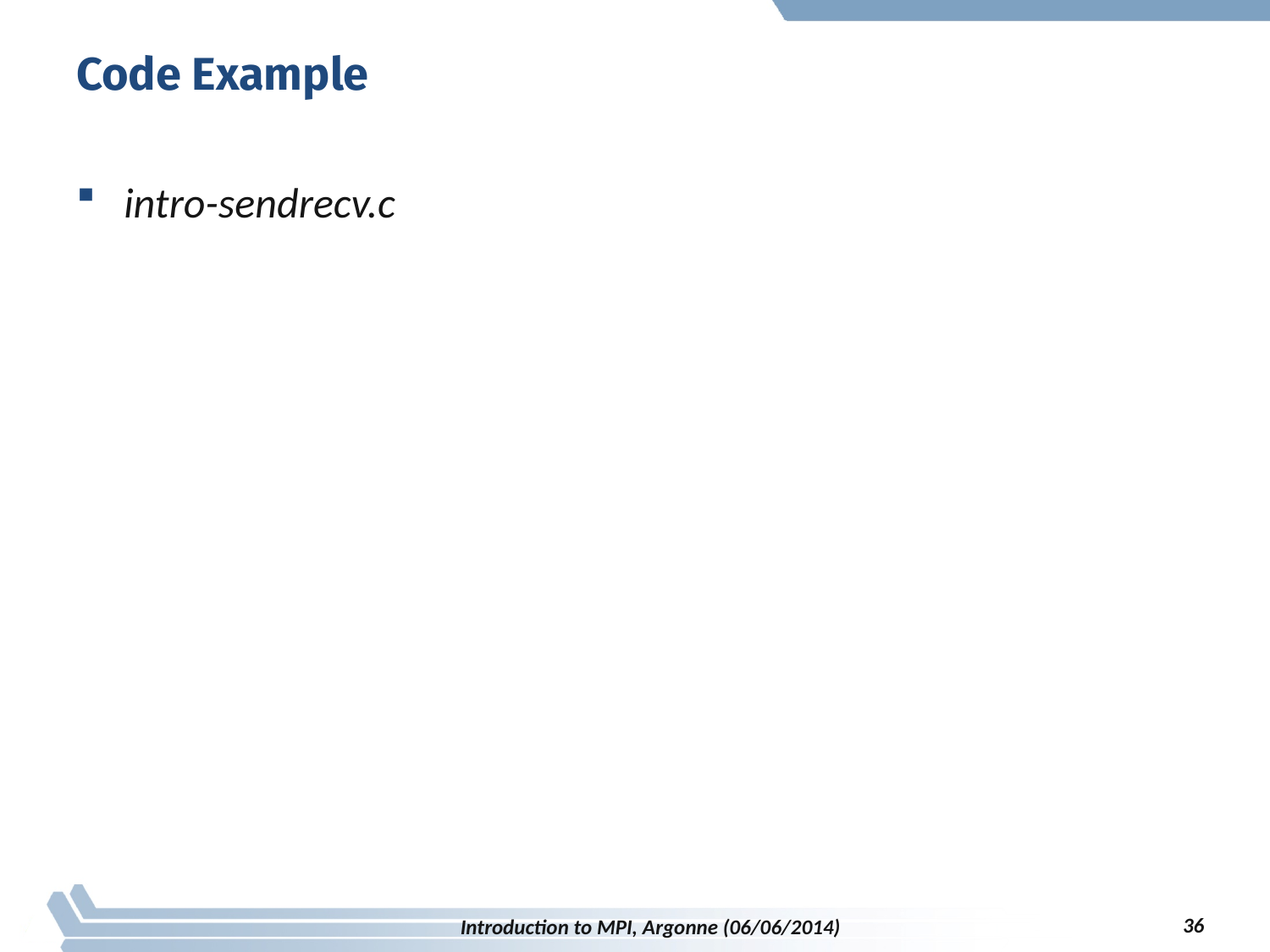

# Code Example
intro-sendrecv.c
36
Introduction to MPI, Argonne (06/06/2014)